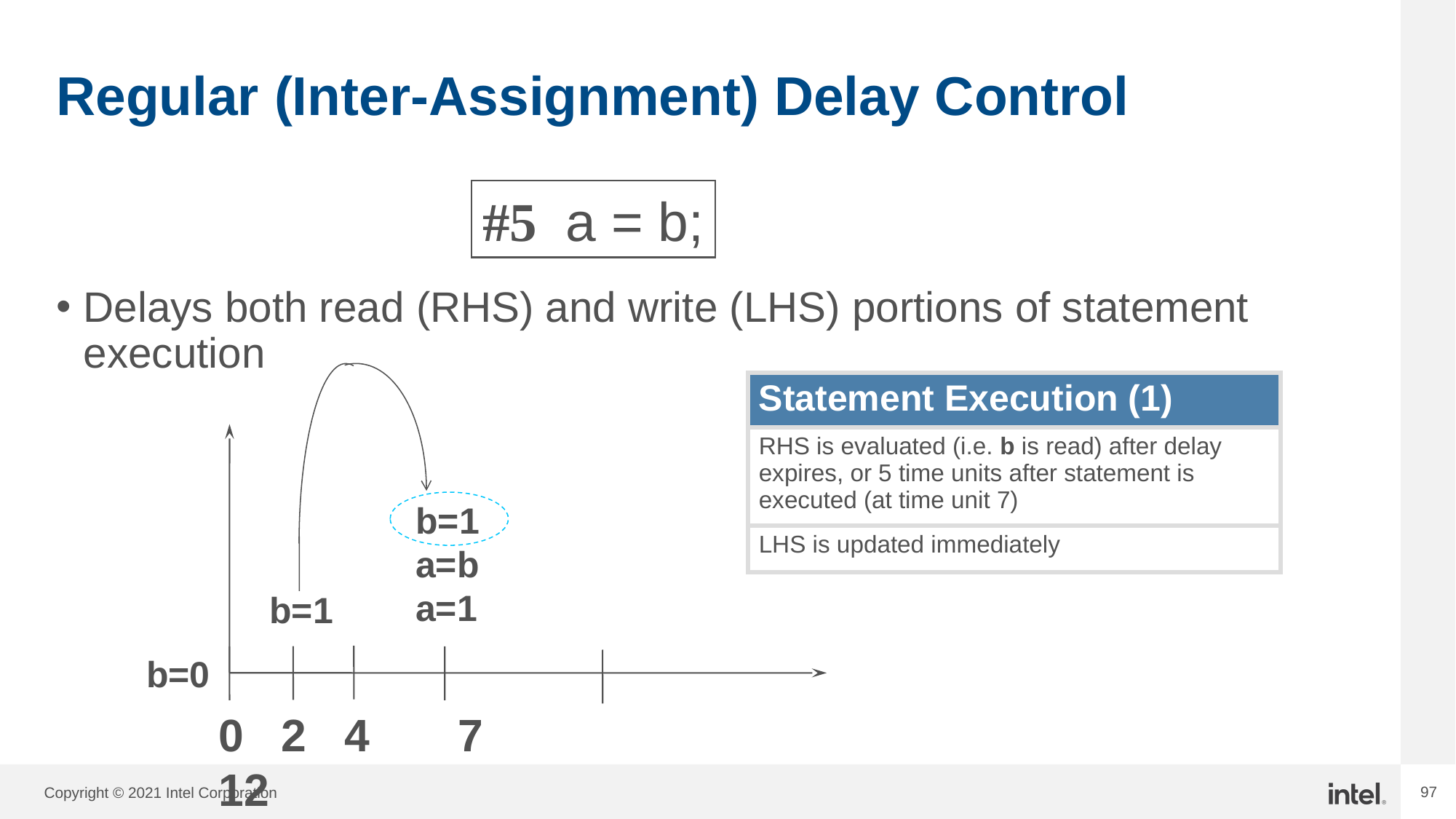

# Regular (Inter-Assignment) Delay Control
#5  a = b;
Delays both read (RHS) and write (LHS) portions of statement execution

| Statement Execution (1) |
| --- |
| RHS is evaluated (i.e. b is read) after delay expires, or 5 time units after statement is executed (at time unit 7) |
| LHS is updated immediately |

b=1
a=b
a=1

b=1
b=0

0   2   4       7                12